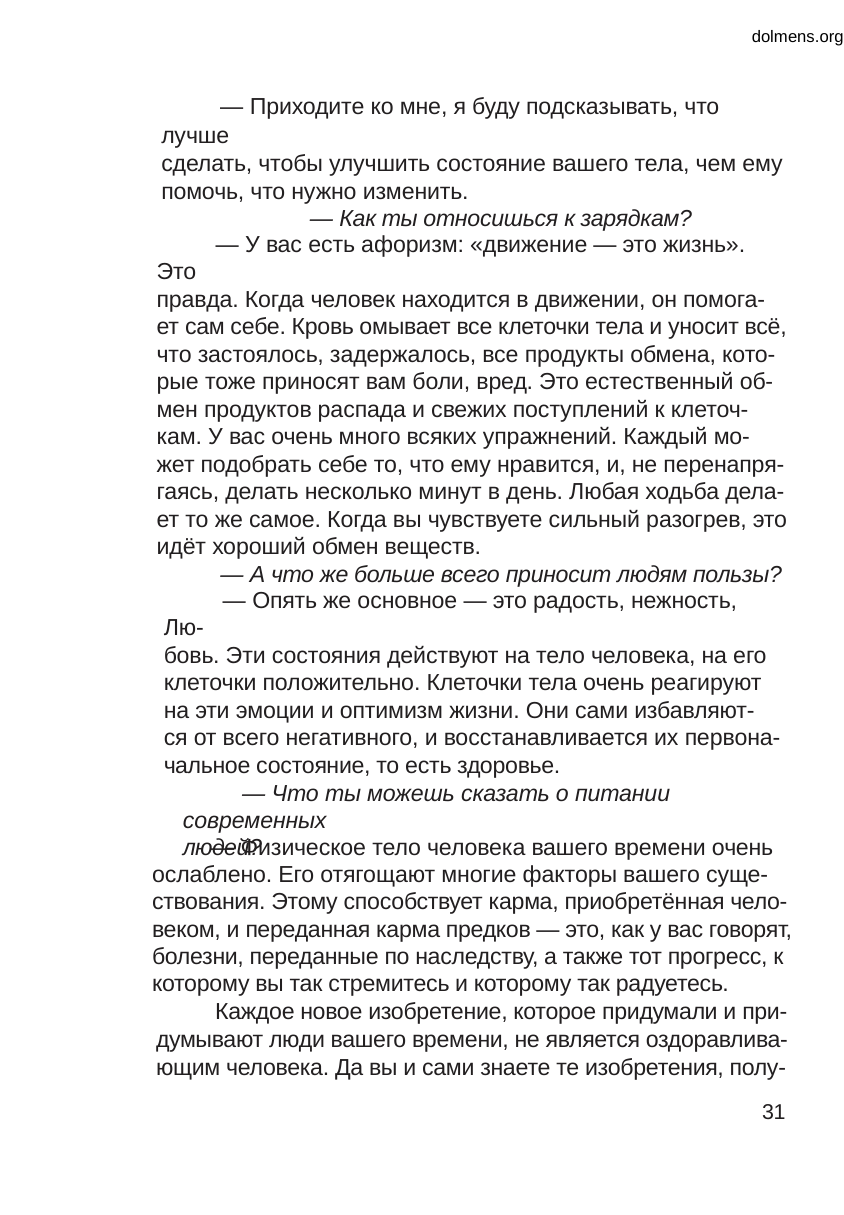

dolmens.org

— Приходите ко мне, я буду подсказывать, что лучше
сделать, чтобы улучшить состояние вашего тела, чем ему
помочь, что нужно изменить.

— Как ты относишься к зарядкам?

— У вас есть афоризм: «движение — это жизнь». Это
правда. Когда человек находится в движении, он помога-
ет сам себе. Кровь омывает все клеточки тела и уносит всё,
что застоялось, задержалось, все продукты обмена, кото-
рые тоже приносят вам боли, вред. Это естественный об-
мен продуктов распада и свежих поступлений к клеточ-
кам. У вас очень много всяких упражнений. Каждый мо-
жет подобрать себе то, что ему нравится, и, не перенапря-
гаясь, делать несколько минут в день. Любая ходьба дела-
ет то же самое. Когда вы чувствуете сильный разогрев, это
идёт хороший обмен веществ.

— А что же больше всего приносит людям пользы?

— Опять же основное — это радость, нежность, Лю-
бовь. Эти состояния действуют на тело человека, на его
клеточки положительно. Клеточки тела очень реагируют
на эти эмоции и оптимизм жизни. Они сами избавляют-
ся от всего негативного, и восстанавливается их первона-
чальное состояние, то есть здоровье.

— Что ты можешь сказать о питании современных
людей?

— Физическое тело человека вашего времени очень
ослаблено. Его отягощают многие факторы вашего суще-
ствования. Этому способствует карма, приобретённая чело-
веком, и переданная карма предков — это, как у вас говорят,
болезни, переданные по наследству, а также тот прогресс, к
которому вы так стремитесь и которому так радуетесь.

Каждое новое изобретение, которое придумали и при-
думывают люди вашего времени, не является оздоравлива-
ющим человека. Да вы и сами знаете те изобретения, полу-

31